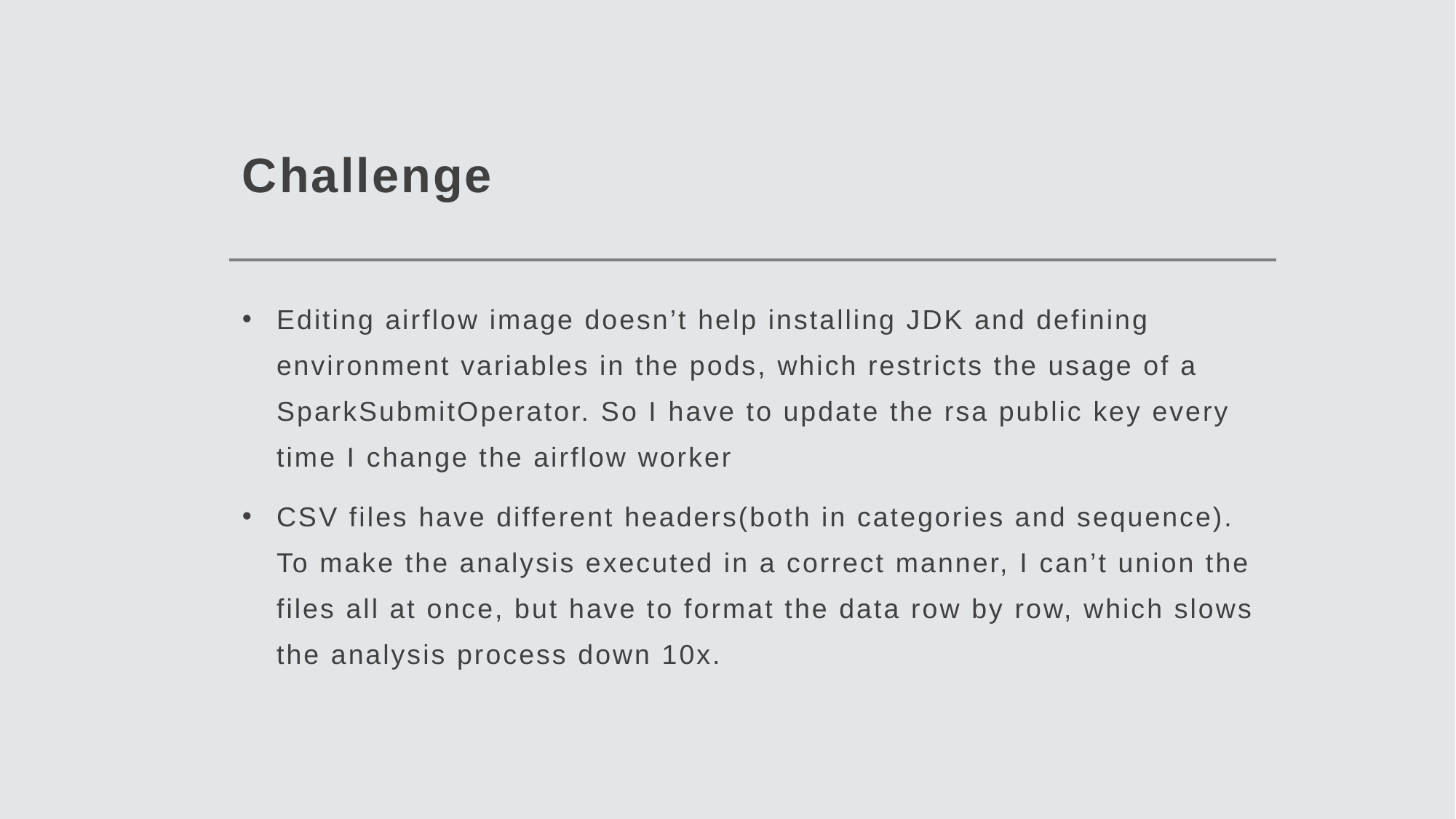

# Challenge
Editing airflow image doesn’t help installing JDK and defining environment variables in the pods, which restricts the usage of a SparkSubmitOperator. So I have to update the rsa public key every time I change the airflow worker
CSV files have different headers(both in categories and sequence). To make the analysis executed in a correct manner, I can’t union the files all at once, but have to format the data row by row, which slows the analysis process down 10x.